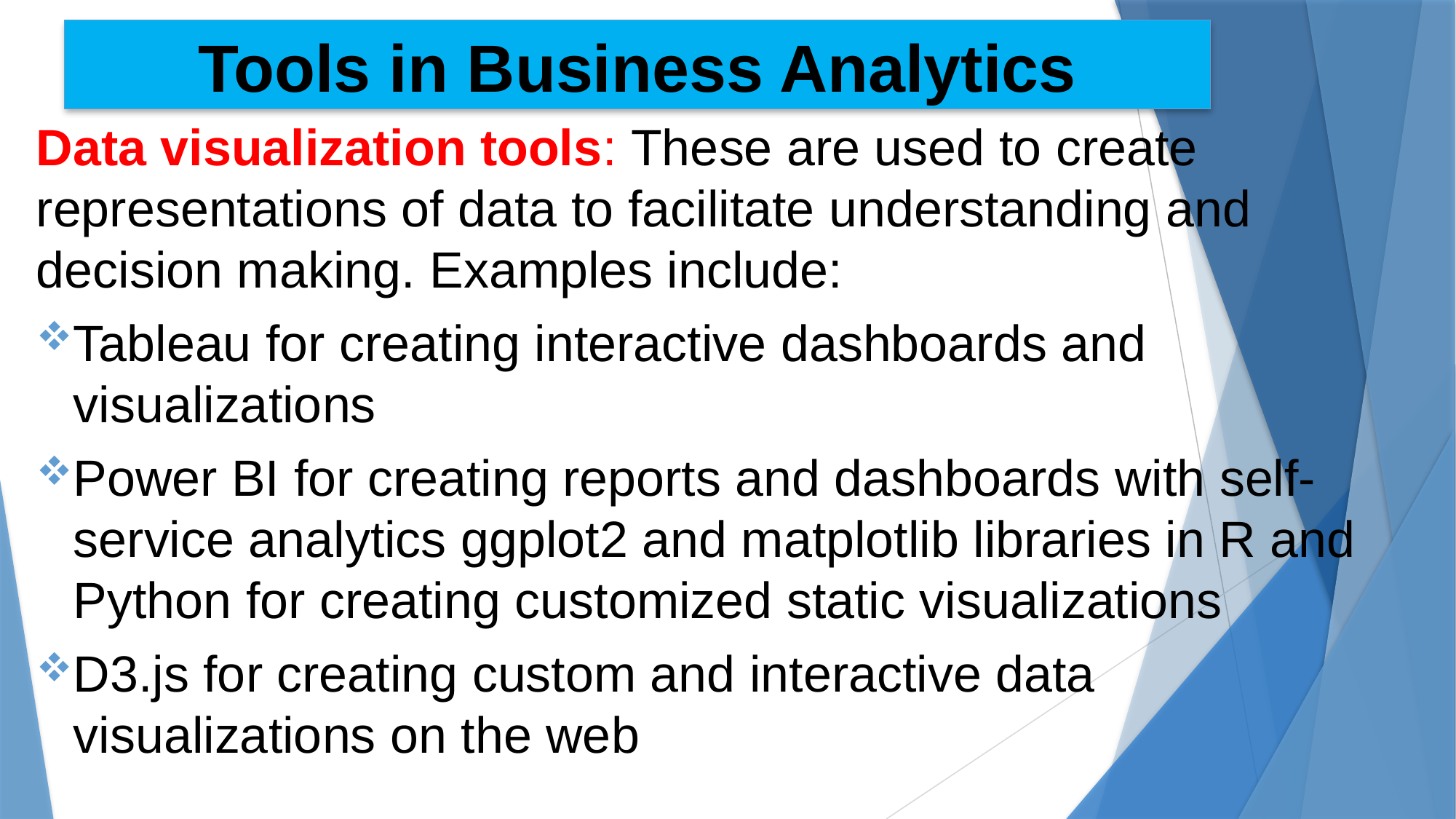

# Tools in Business Analytics
Data visualization tools: These are used to create representations of data to facilitate understanding and decision making. Examples include:
Tableau for creating interactive dashboards and visualizations
Power BI for creating reports and dashboards with self-service analytics ggplot2 and matplotlib libraries in R and Python for creating customized static visualizations
D3.js for creating custom and interactive data visualizations on the web